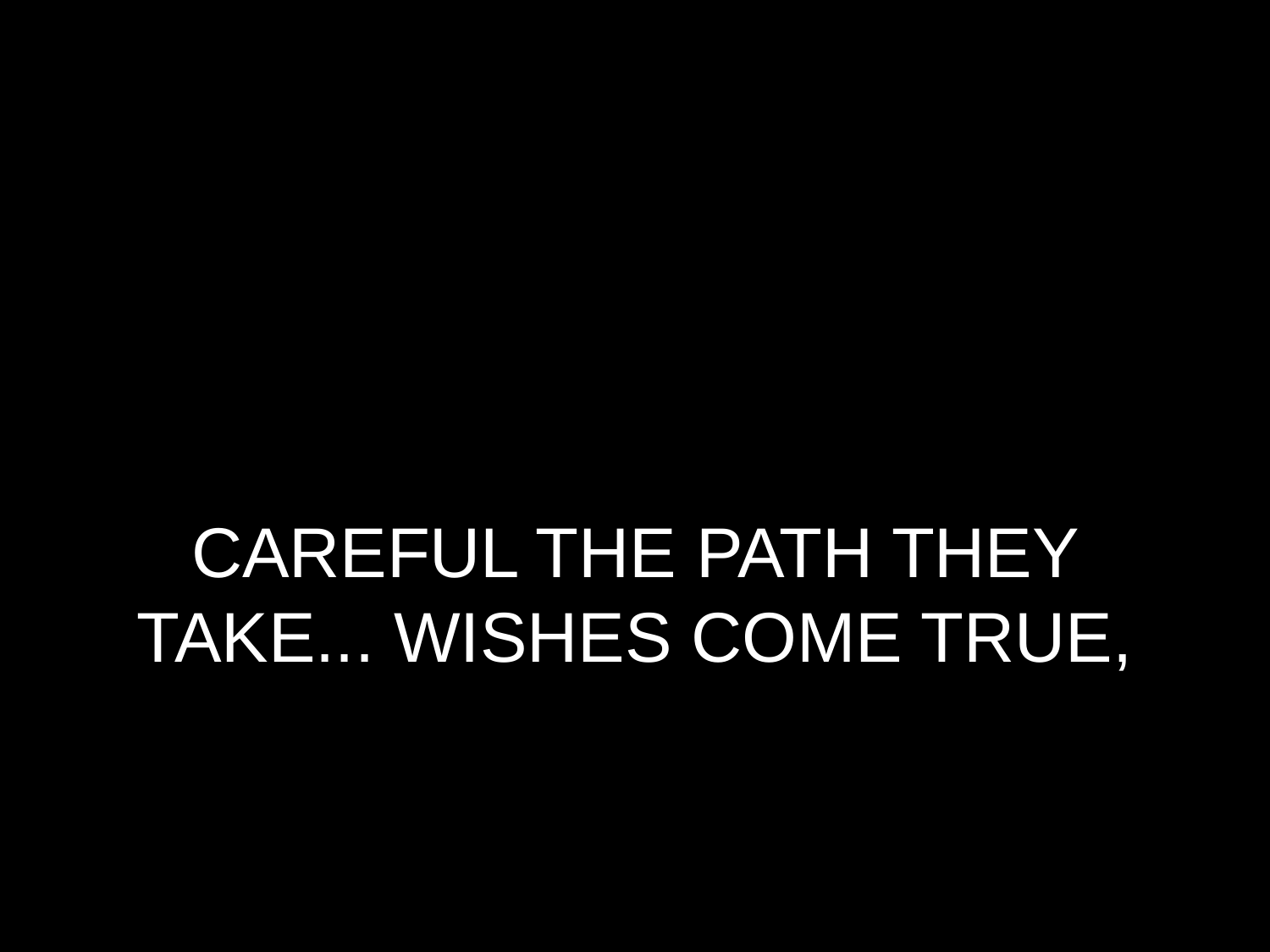

# CAREFUL THE PATH THEY TAKE... WISHES COME TRUE,